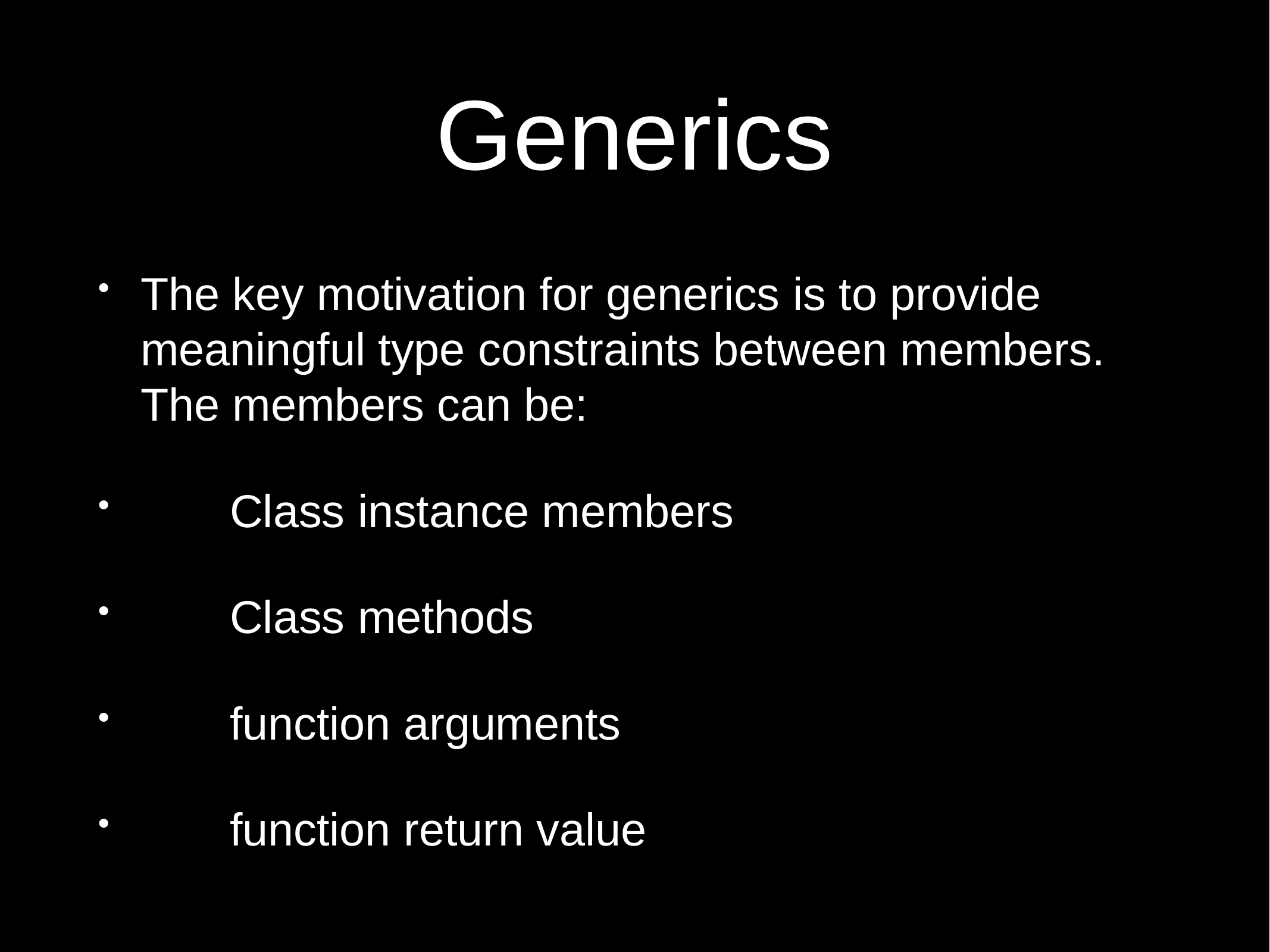

# Generics
The key motivation for generics is to provide meaningful type constraints between members. The members can be:
	Class instance members
	Class methods
	function arguments
	function return value